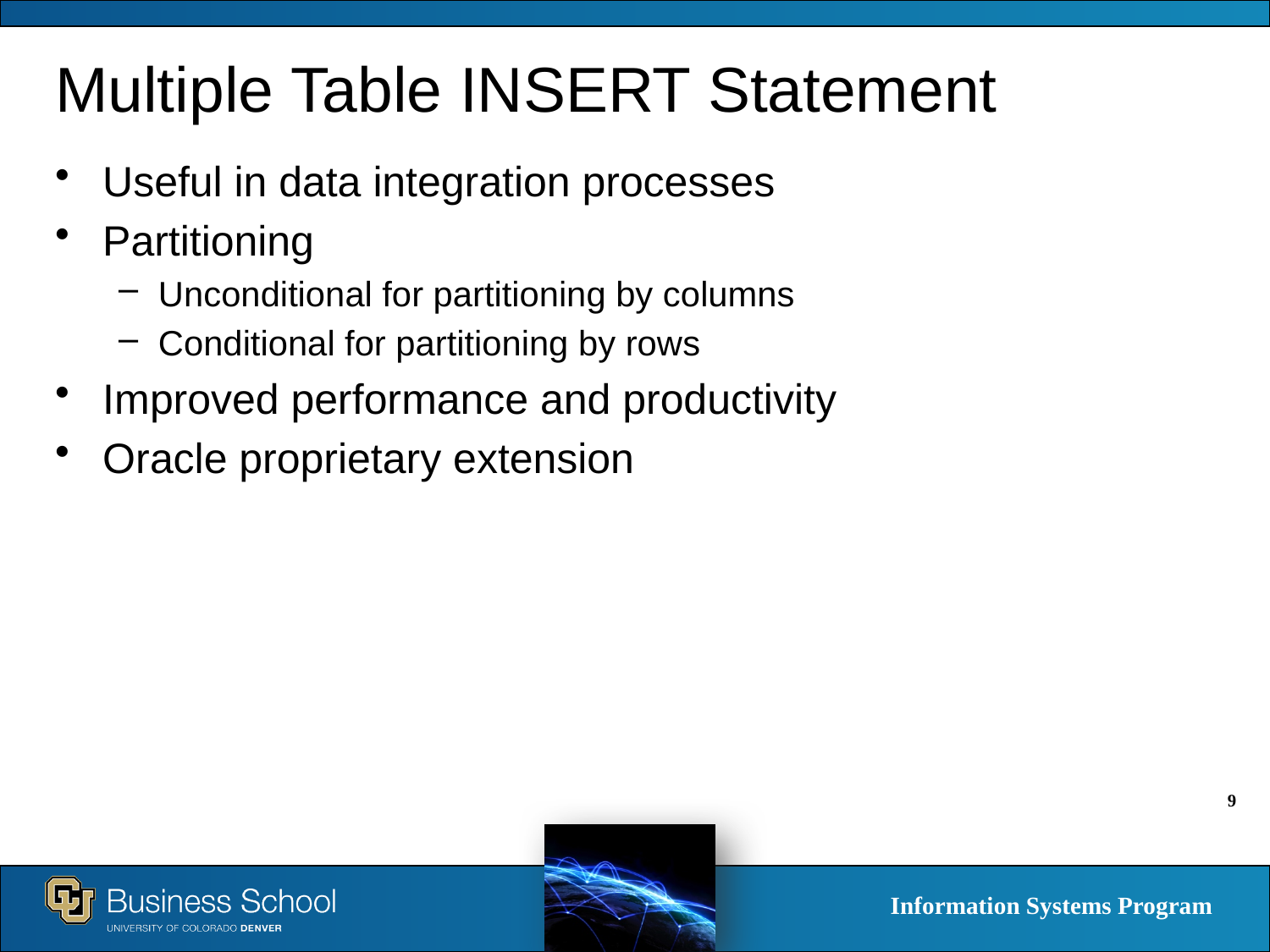

# Multiple Table INSERT Statement
Useful in data integration processes
Partitioning
Unconditional for partitioning by columns
Conditional for partitioning by rows
Improved performance and productivity
Oracle proprietary extension